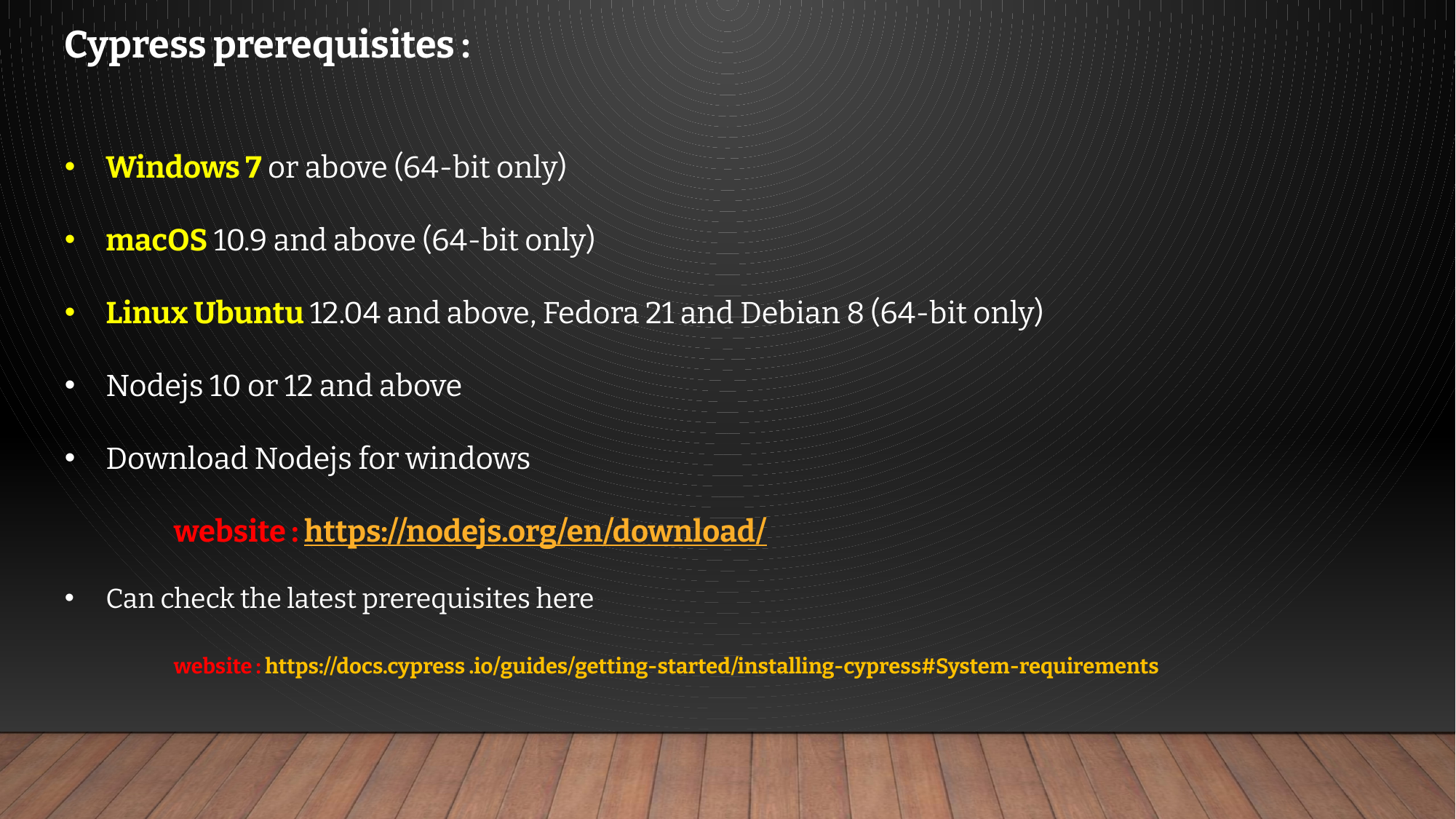

Cypress prerequisites :

Windows 7 or above (64-bit only)
macOS 10.9 and above (64-bit only)
Linux Ubuntu 12.04 and above, Fedora 21 and Debian 8 (64-bit only)
Nodejs 10 or 12 and above
Download Nodejs for windows
	website : https://nodejs.org/en/download/
Can check the latest prerequisites here
	website : https://docs.cypress .io/guides/getting-started/installing-cypress#System-requirements